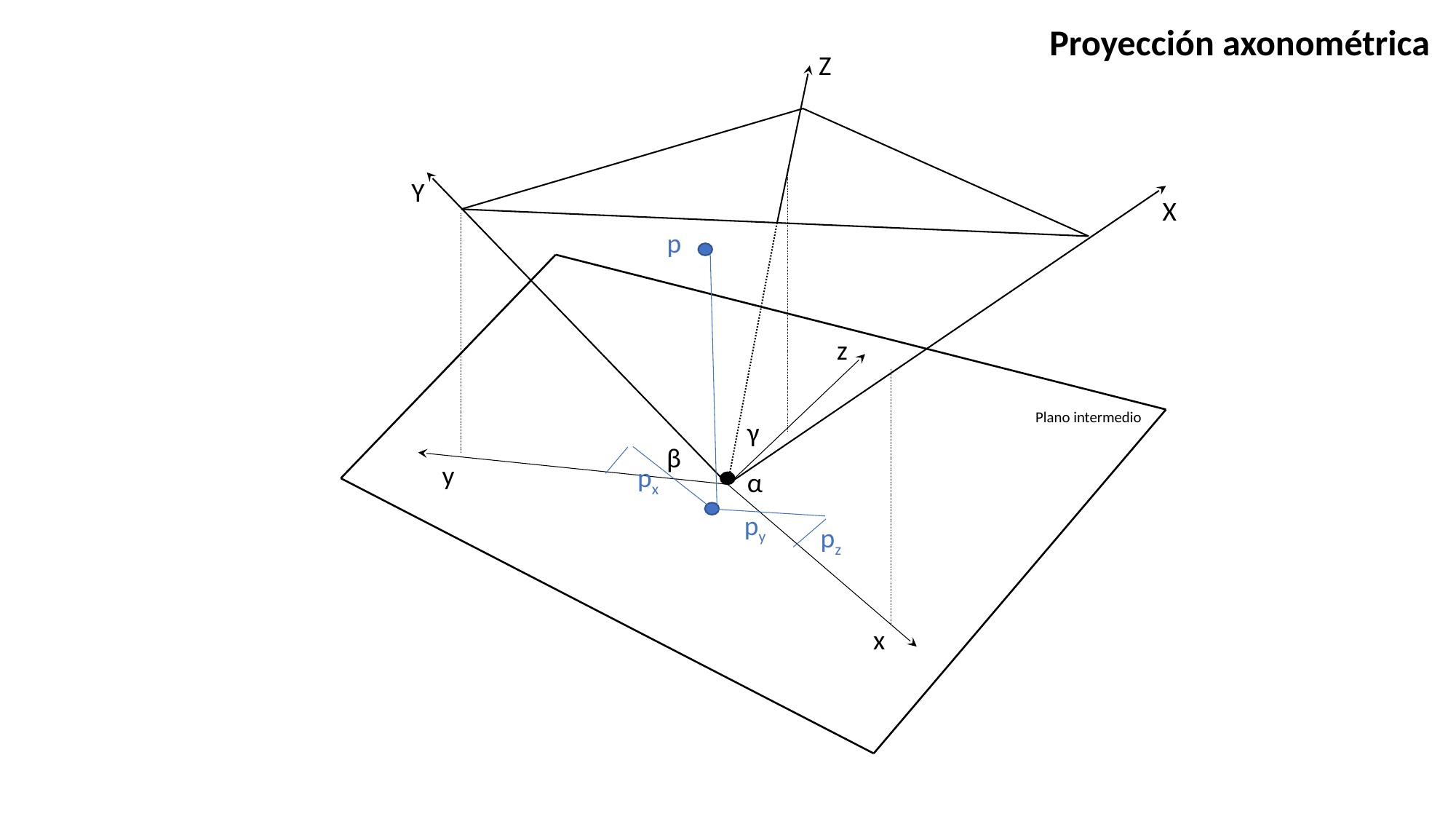

Proyección axonométrica
Z
Y
X
p

z
Plano intermedio
γ
β
y
px
α

py
pz
x